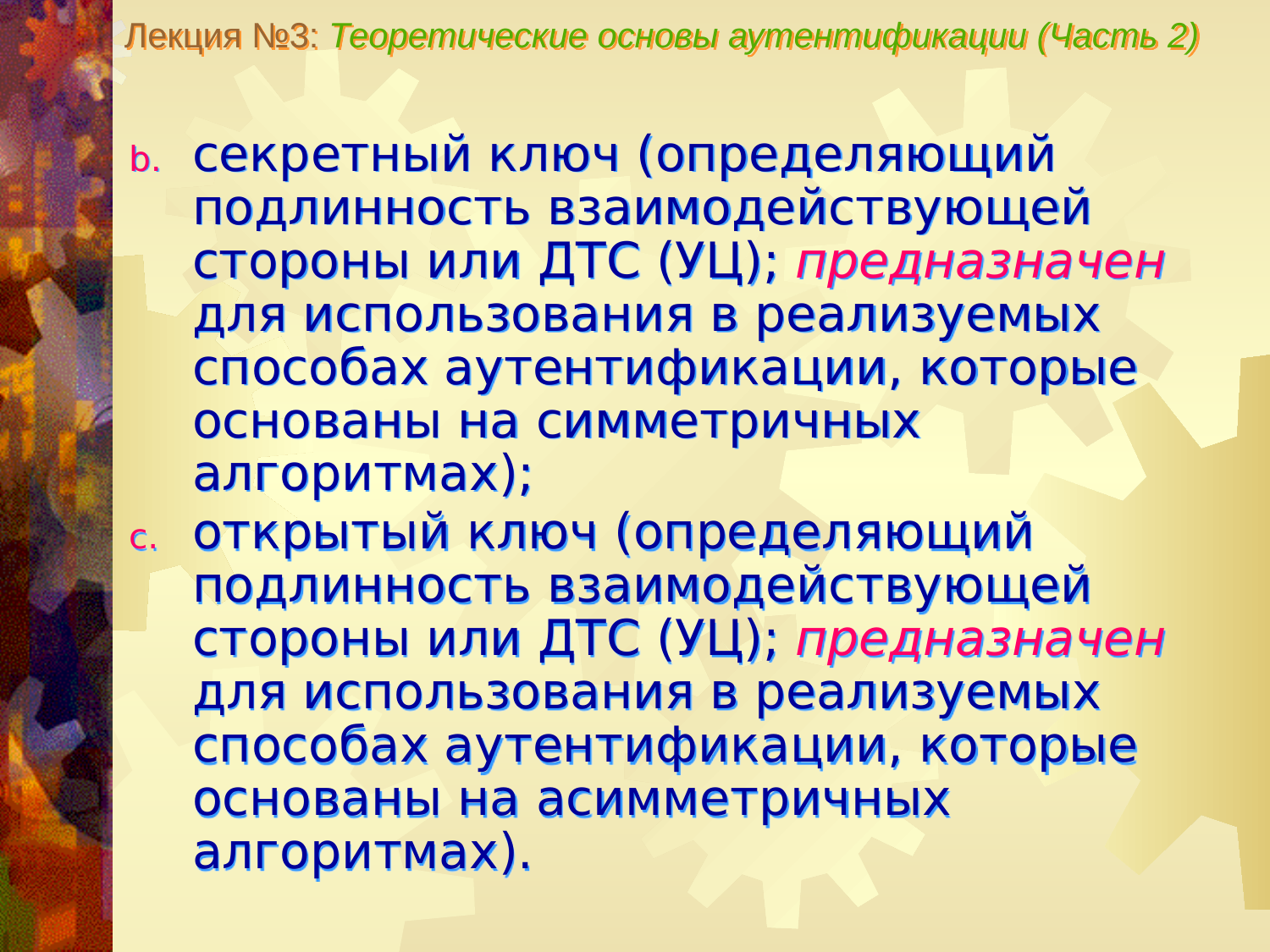

Лекция №3: Теоретические основы аутентификации (Часть 2)
секретный ключ (определяющий подлинность взаимодействующей стороны или ДТС (УЦ); предназначен для использования в реализуемых способах аутентификации, которые основаны на симметричных алгоритмах);
открытый ключ (определяющий подлинность взаимодействующей стороны или ДТС (УЦ); предназначен для использования в реализуемых способах аутентификации, которые основаны на асимметричных алгоритмах).